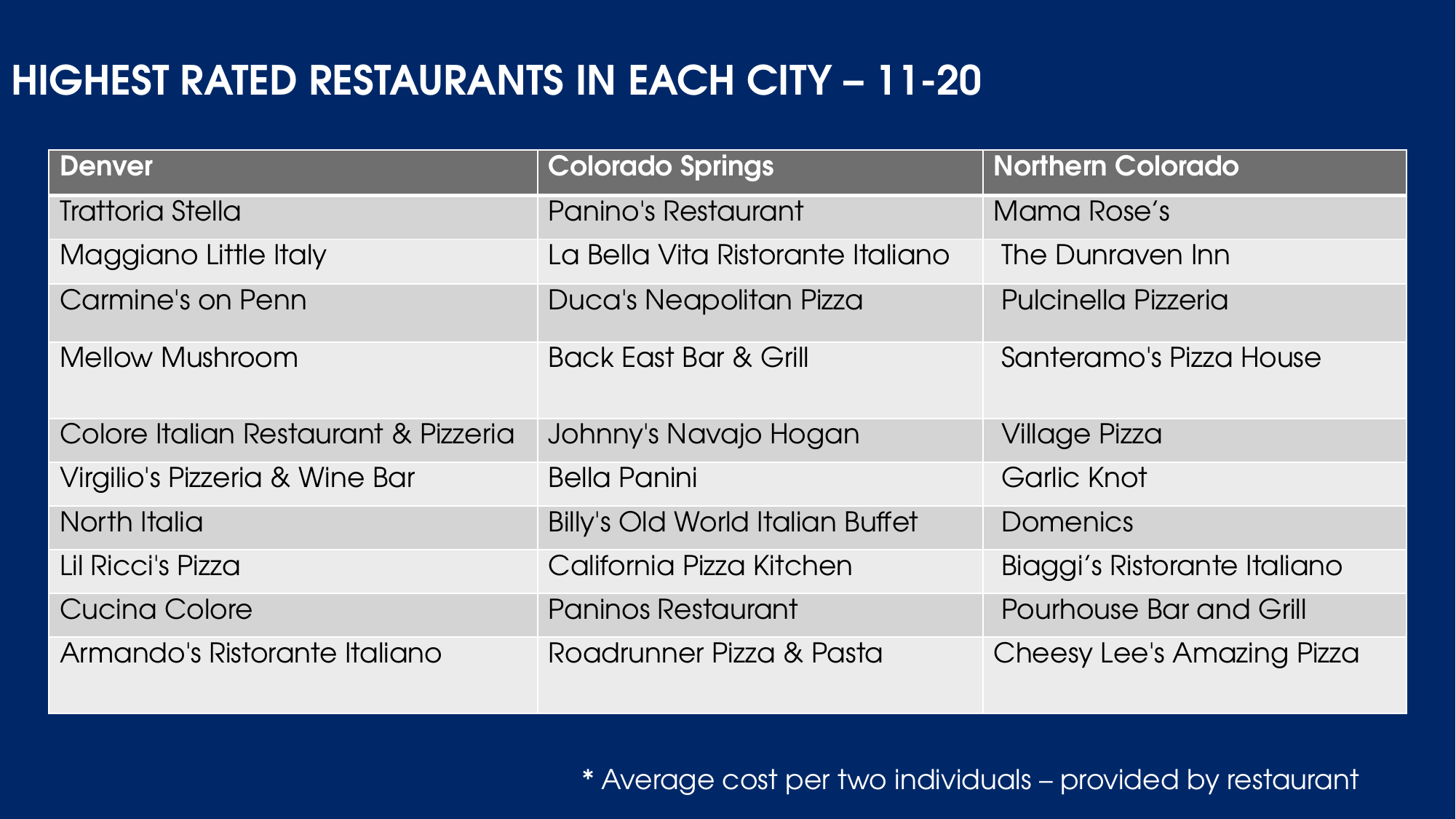

# Highest Rated Restaurants in Each City – 11-20
| Denver | Colorado Springs | Northern Colorado |
| --- | --- | --- |
| Trattoria Stella | Panino's Restaurant | Mama Rose’s |
| Maggiano Little Italy | La Bella Vita Ristorante Italiano | The Dunraven Inn |
| Carmine's on Penn | Duca's Neapolitan Pizza | Pulcinella Pizzeria |
| Mellow Mushroom | Back East Bar & Grill | Santeramo's Pizza House |
| Colore Italian Restaurant & Pizzeria | Johnny's Navajo Hogan | Village Pizza |
| Virgilio's Pizzeria & Wine Bar | Bella Panini | Garlic Knot |
| North Italia | Billy's Old World Italian Buffet | Domenics |
| Lil Ricci's Pizza | California Pizza Kitchen | Biaggi’s Ristorante Italiano |
| Cucina Colore | Paninos Restaurant | Pourhouse Bar and Grill |
| Armando's Ristorante Italiano | Roadrunner Pizza & Pasta | Cheesy Lee's Amazing Pizza |

* Average cost per two individuals – provided by restaurant